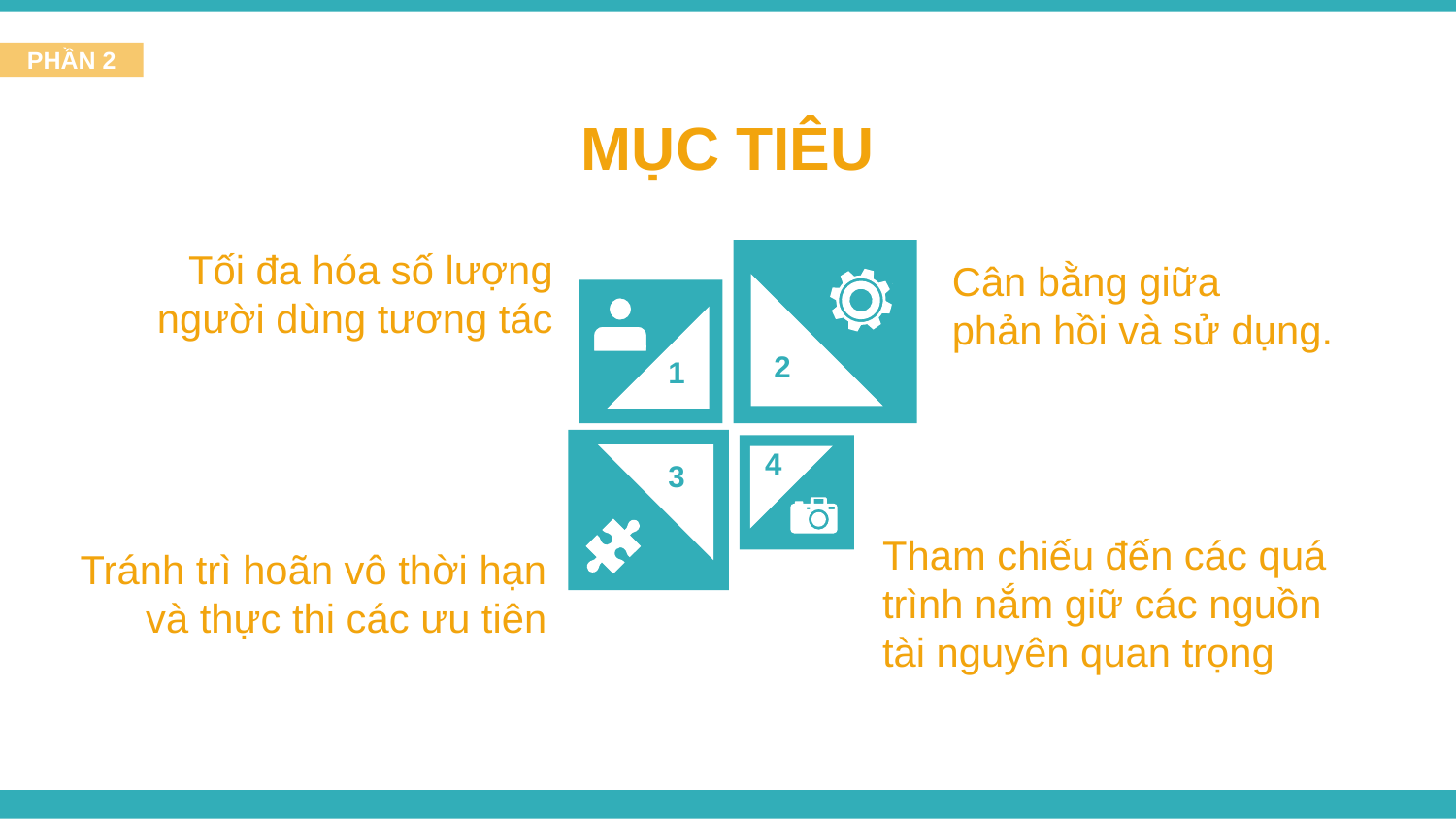

PHẦN 2
MỤC TIÊU
Tối đa hóa số lượng
 người dùng tương tác

2
Cân bằng giữa
phản hồi và sử dụng.

1

3

4

Tham chiếu đến các quá trình nắm giữ các nguồn tài nguyên quan trọng
Tránh trì hoãn vô thời hạn và thực thi các ưu tiên